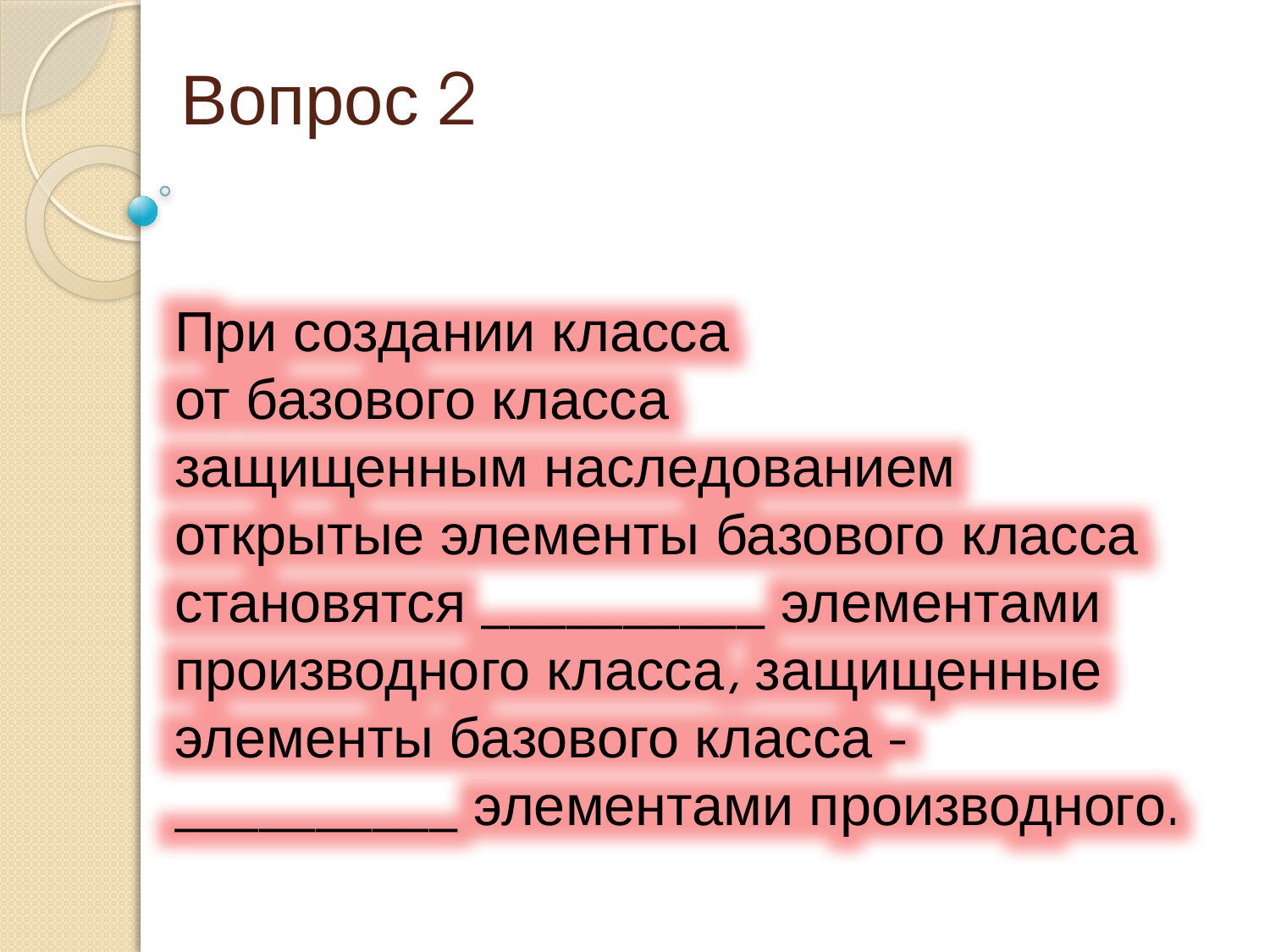

# Вопрос 2
При создании класса
от базового класса
защищенным наследованием открытые элементы базового класса становятся __________ элементами производного класса, защищенные элементы базового класса - __________ элементами производного.